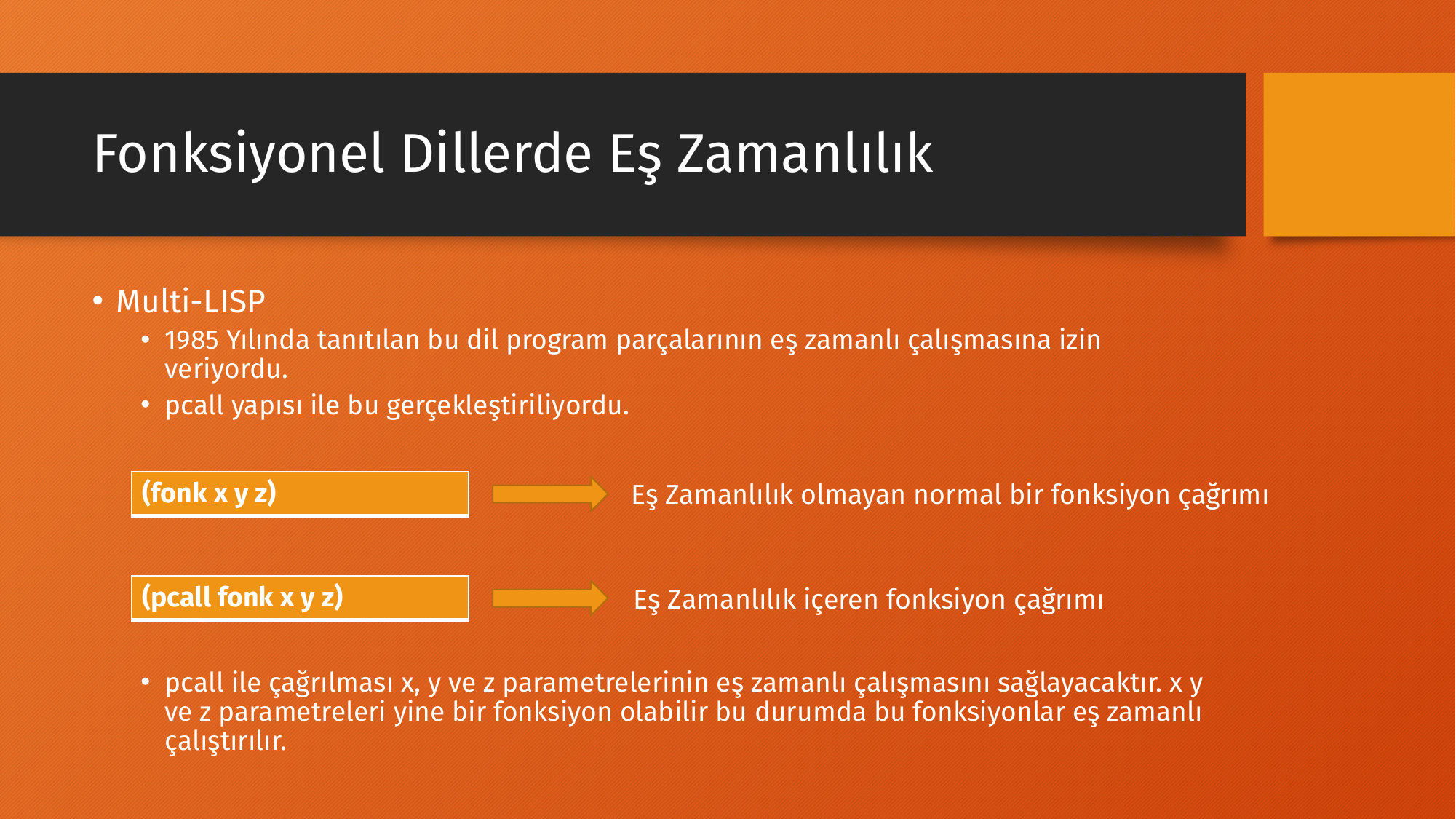

# Fonksiyonel Dillerde Eş Zamanlılık
Multi-LISP
1985 Yılında tanıtılan bu dil program parçalarının eş zamanlı çalışmasına izin veriyordu.
pcall yapısı ile bu gerçekleştiriliyordu.

pcall ile çağrılması x, y ve z parametrelerinin eş zamanlı çalışmasını sağlayacaktır. x y ve z parametreleri yine bir fonksiyon olabilir bu durumda bu fonksiyonlar eş zamanlı çalıştırılır.
| (fonk x y z) |
| --- |
Eş Zamanlılık olmayan normal bir fonksiyon çağrımı

| (pcall fonk x y z) |
| --- |
Eş Zamanlılık içeren fonksiyon çağrımı